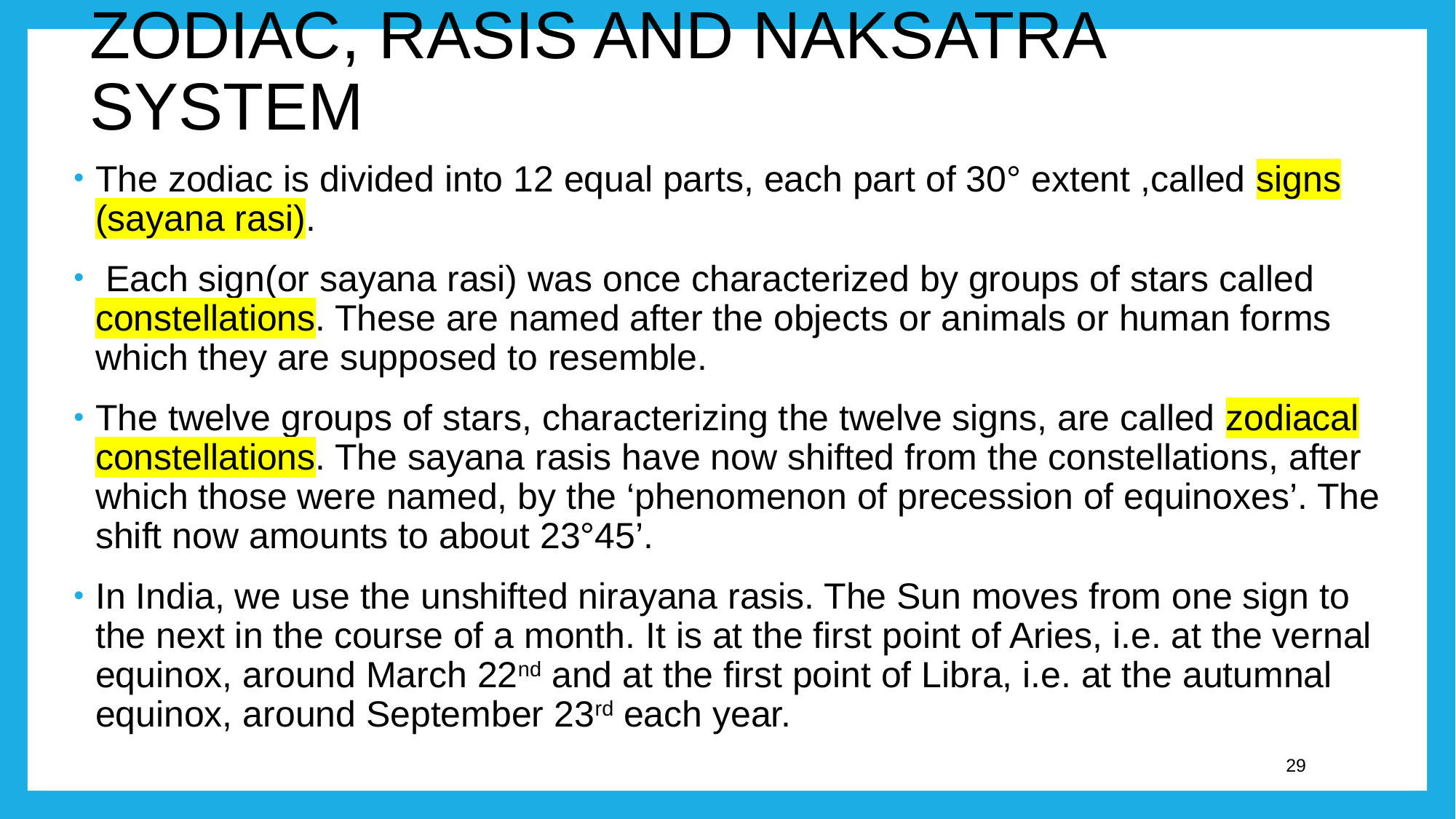

# ZODIAC, RASIS AND NAKSATRA SYSTEM
The zodiac is divided into 12 equal parts, each part of 30° extent ,called signs (sayana rasi).
 Each sign(or sayana rasi) was once characterized by groups of stars called constellations. These are named after the objects or animals or human forms which they are supposed to resemble.
The twelve groups of stars, characterizing the twelve signs, are called zodiacal constellations. The sayana rasis have now shifted from the constellations, after which those were named, by the ‘phenomenon of precession of equinoxes’. The shift now amounts to about 23°45’.
In India, we use the unshifted nirayana rasis. The Sun moves from one sign to the next in the course of a month. It is at the first point of Aries, i.e. at the vernal equinox, around March 22nd and at the first point of Libra, i.e. at the autumnal equinox, around September 23rd each year.
29